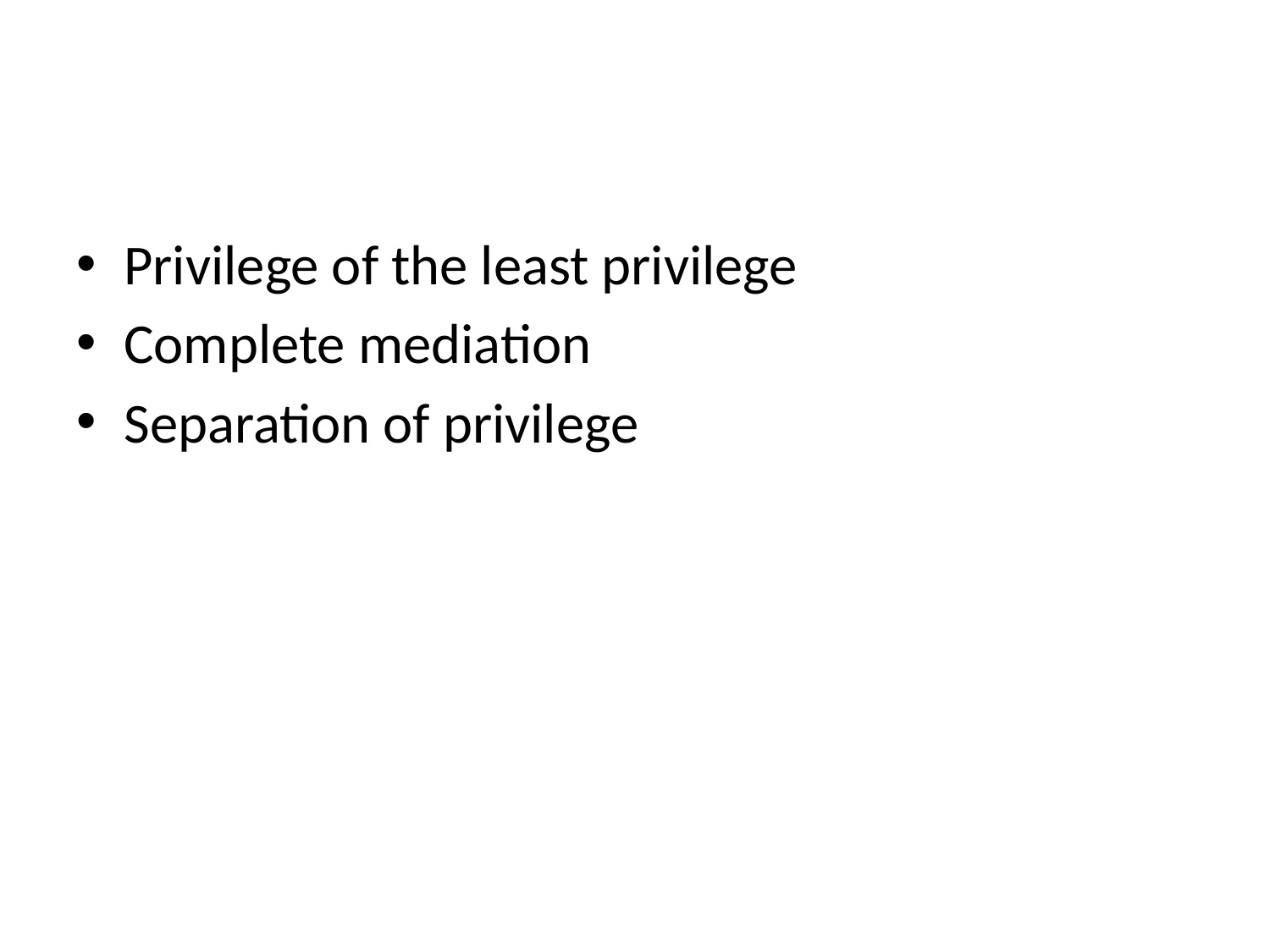

#
Privilege of the least privilege
Complete mediation
Separation of privilege